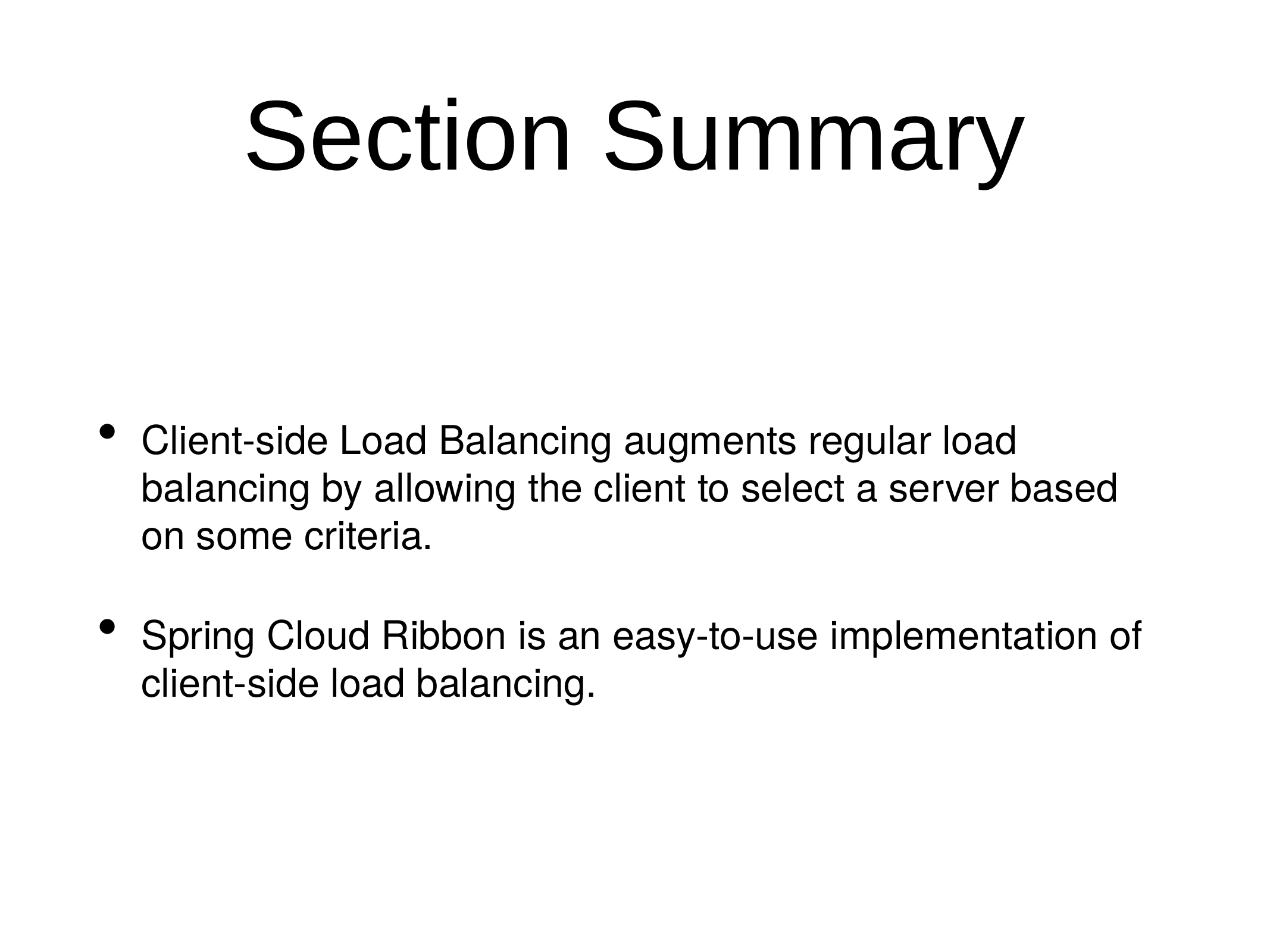

# Section Summary
Client-side Load Balancing augments regular load balancing by allowing the client to select a server based on some criteria.
Spring Cloud Ribbon is an easy-to-use implementation of client-side load balancing.